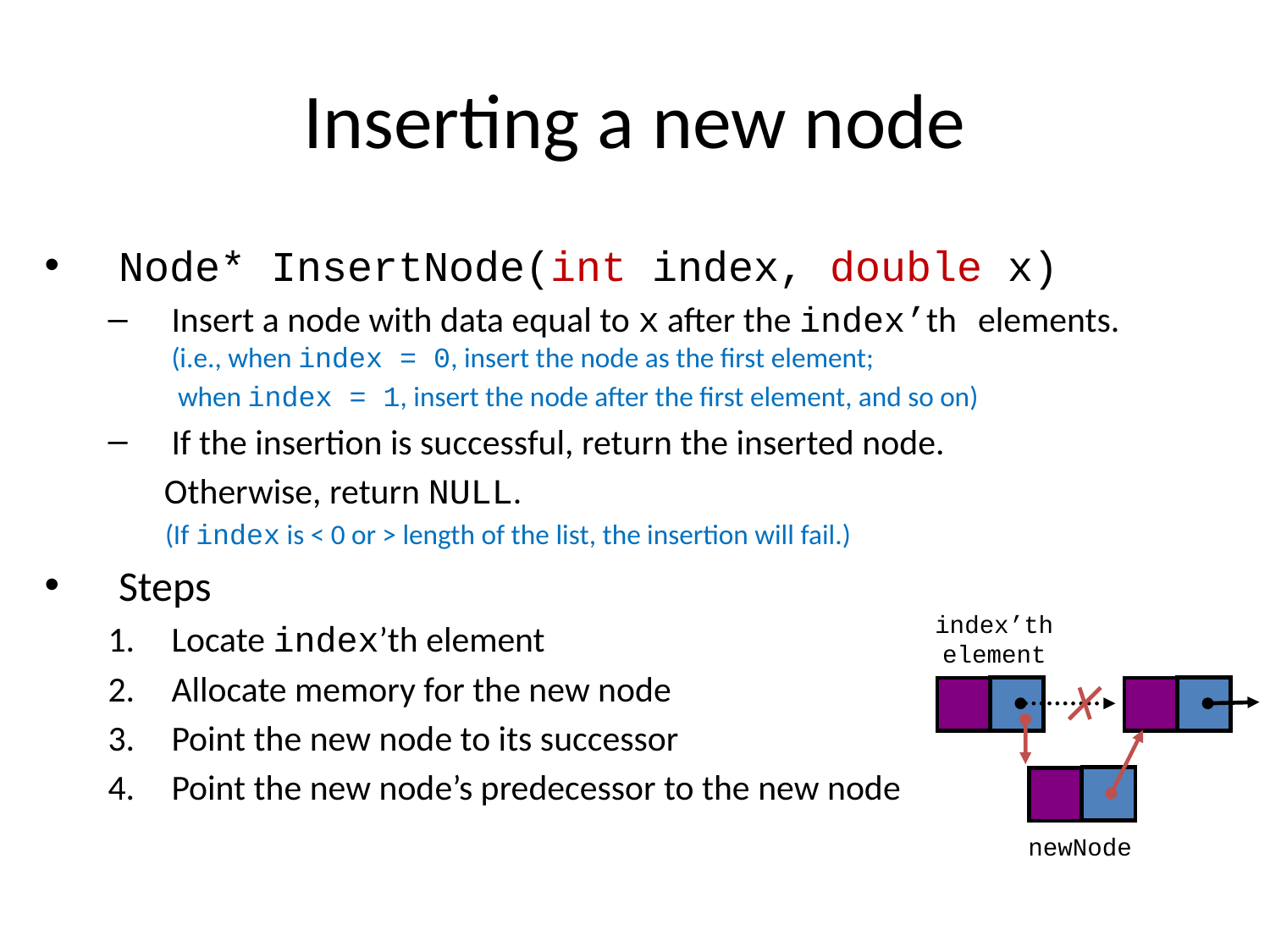

# Inserting a new node
Node* InsertNode(int index, double x)
Insert a node with data equal to x after the index’th elements.
(i.e., when index = 0, insert the node as the first element;
           when index = 1, insert the node after the first element, and so on)
If the insertion is successful, return the inserted node.
       Otherwise, return NULL.
         (If index is < 0 or > length of the list, the insertion will fail.)
Steps
Locate index’th element
Allocate memory for the new node
Point the new node to its successor
Point the new node’s predecessor to the new node

index’th element

newNode